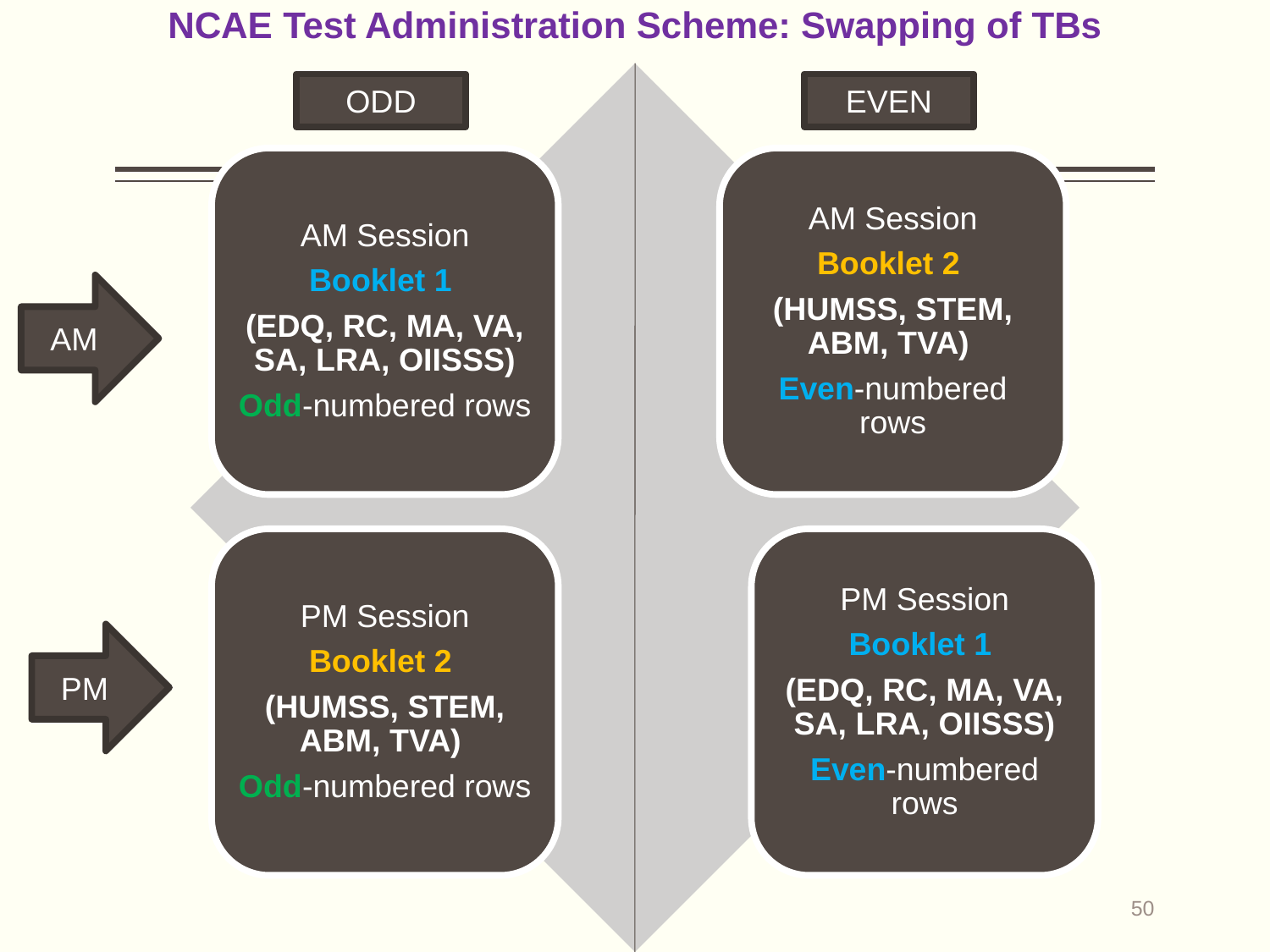

# NCAE Test Administration Scheme: Swapping of TBs
AM Session
Booklet 1
(EDQ, RC, MA, VA, SA, LRA, OIISSS)
Odd-numbered rows
AM Session
Booklet 2
(HUMSS, STEM, ABM, TVA)
Even-numbered rows
PM Session
Booklet 2
(HUMSS, STEM, ABM, TVA)
Odd-numbered rows
PM Session
Booklet 1
(EDQ, RC, MA, VA, SA, LRA, OIISSS)
Even-numbered rows
ODD
EVEN
AM
PM
50